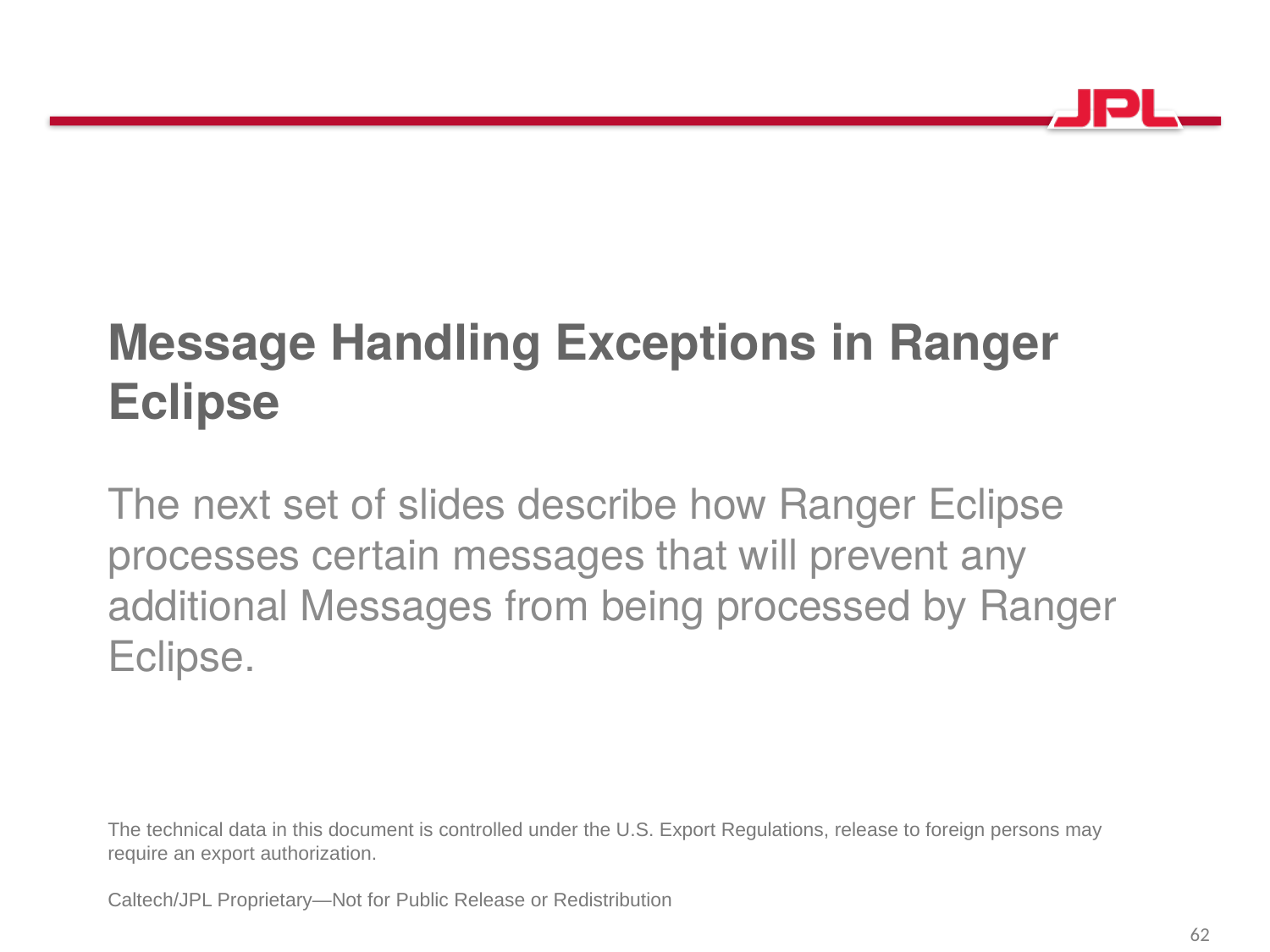

# Message Handling Exceptions in Ranger Eclipse
The next set of slides describe how Ranger Eclipse processes certain messages that will prevent any additional Messages from being processed by Ranger Eclipse.
The technical data in this document is controlled under the U.S. Export Regulations, release to foreign persons may require an export authorization.

Caltech/JPL Proprietary—Not for Public Release or Redistribution